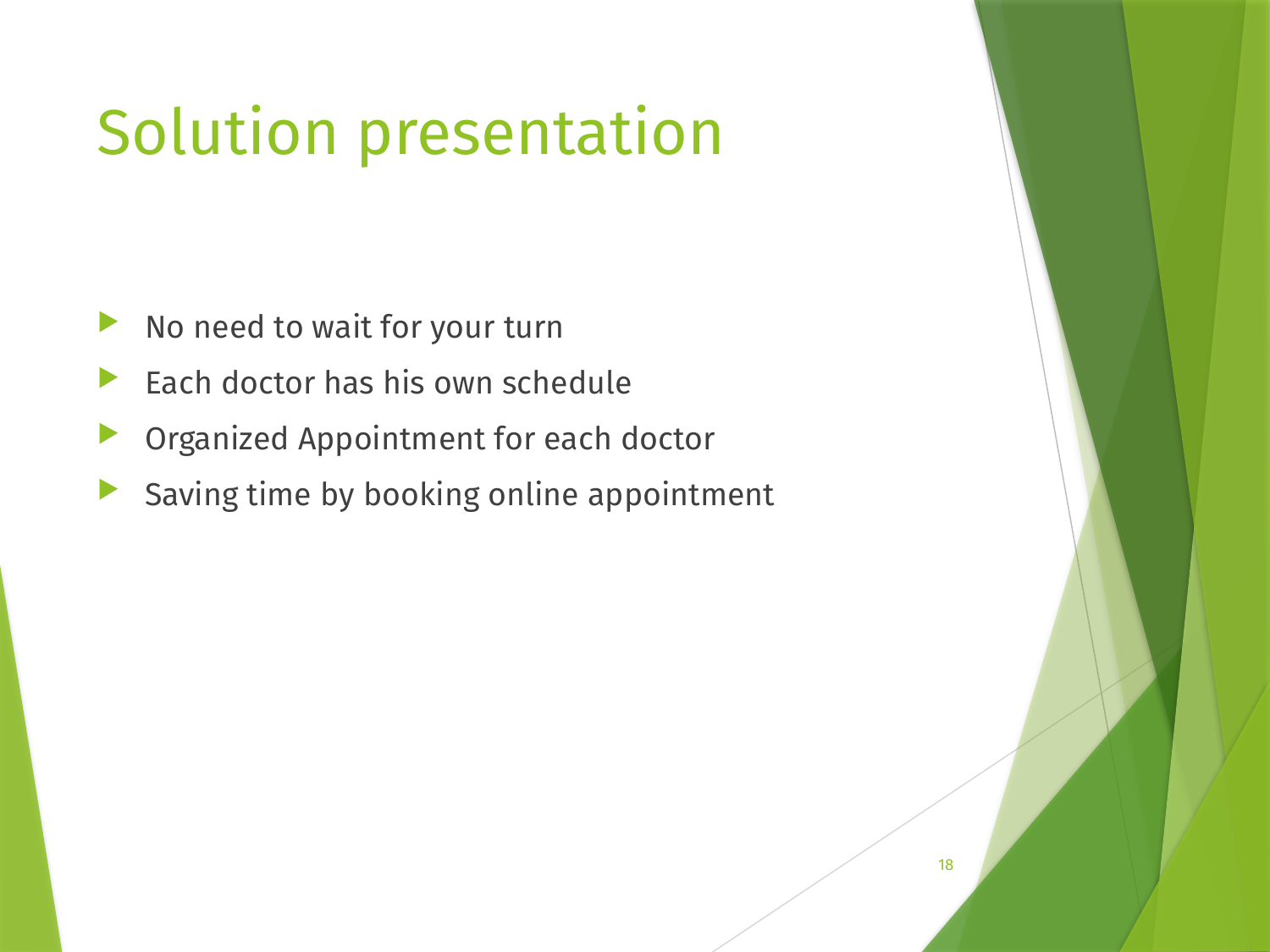

# Solution presentation
No need to wait for your turn
Each doctor has his own schedule
Organized Appointment for each doctor
Saving time by booking online appointment

18